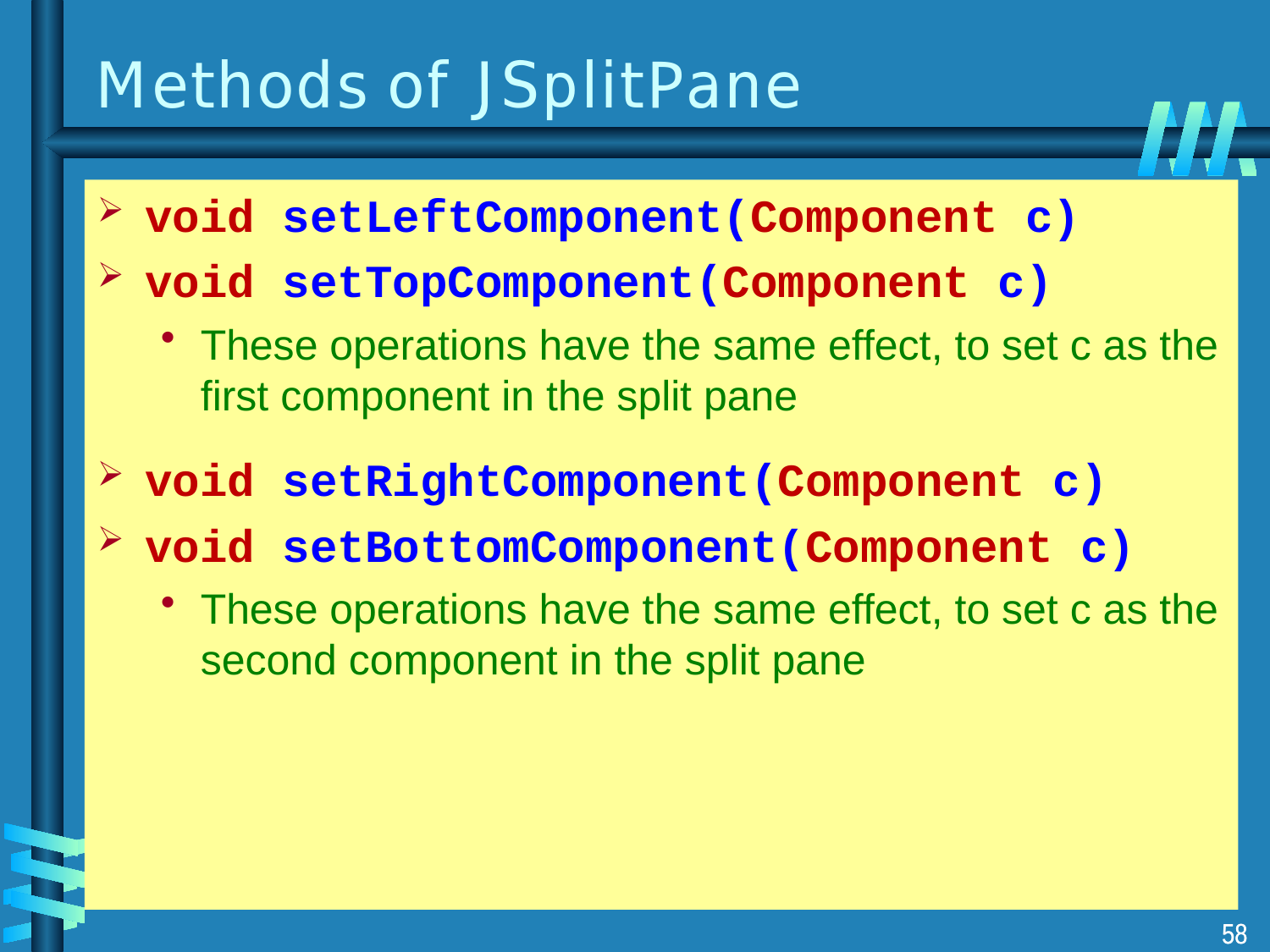

# Methods of JSplitPane
void setLeftComponent(Component c)
void setTopComponent(Component c)
These operations have the same effect, to set c as the first component in the split pane
void setRightComponent(Component c)
void setBottomComponent(Component c)
These operations have the same effect, to set c as the second component in the split pane
58
58